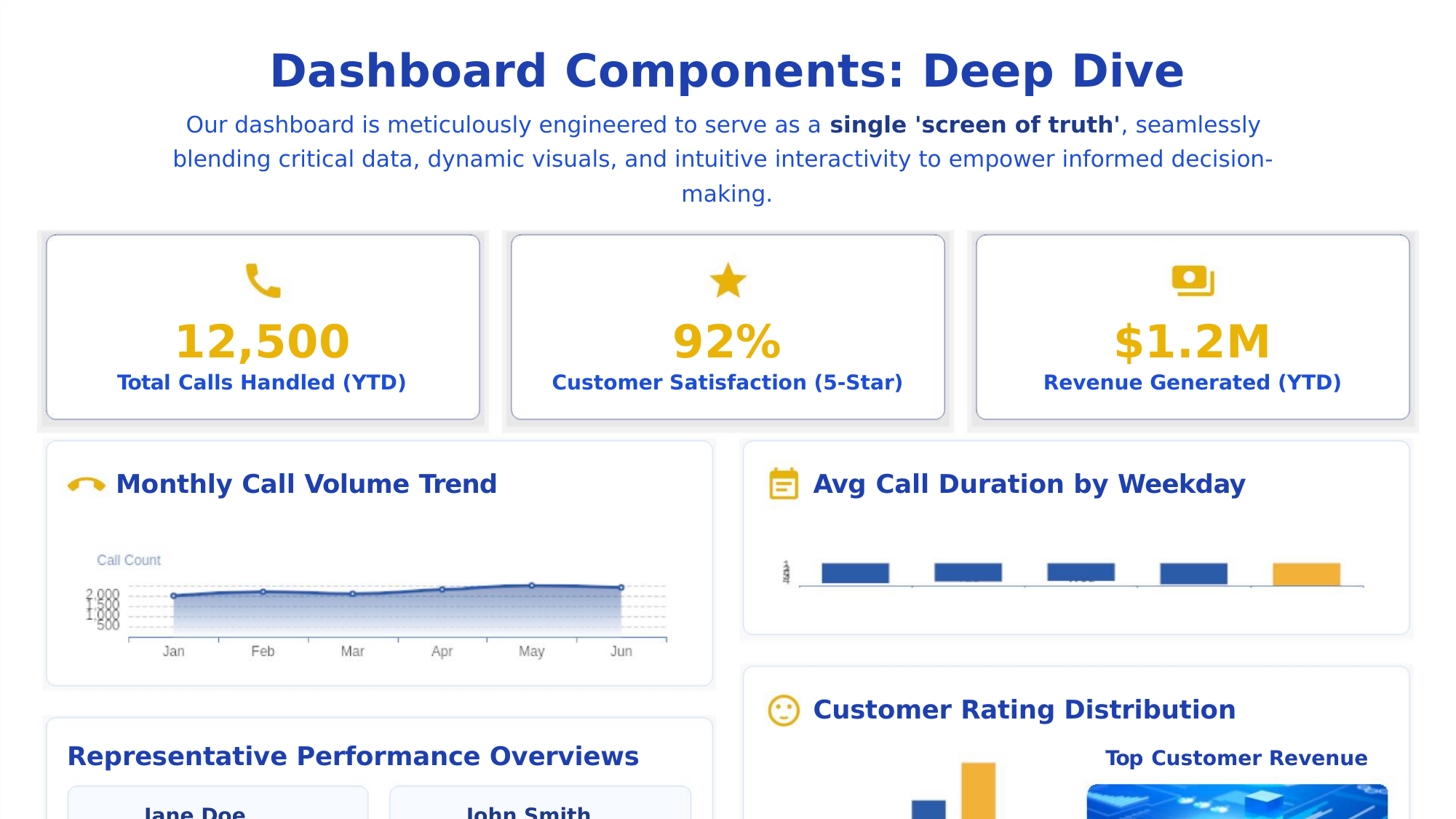

Dashboard Components: Deep Dive
Our dashboard is meticulously engineered to serve as a single 'screen of truth', seamlessly
blending critical data, dynamic visuals, and intuitive interactivity to empower informed decision-
making.
12,500
92%
$1.2M
Total Calls Handled (YTD)
Customer Satisfaction (5-Star)
Revenue Generated (YTD)
Monthly Call Volume Trend
Avg Call Duration by Weekday
Customer Rating Distribution
Representative Performance Overviews
Top Customer Revenue
Jane Doe
CS AT: 95%
FCR: 88%
John Smith
CS AT: 90%
FCR: 82%
Customer A: $15,000
Image from: Revenue Growth Chart Stock Photos
Concept from various dashboard resources (e.g., LinkedIn by Purna Duggirala, Insight7, Dialpad)